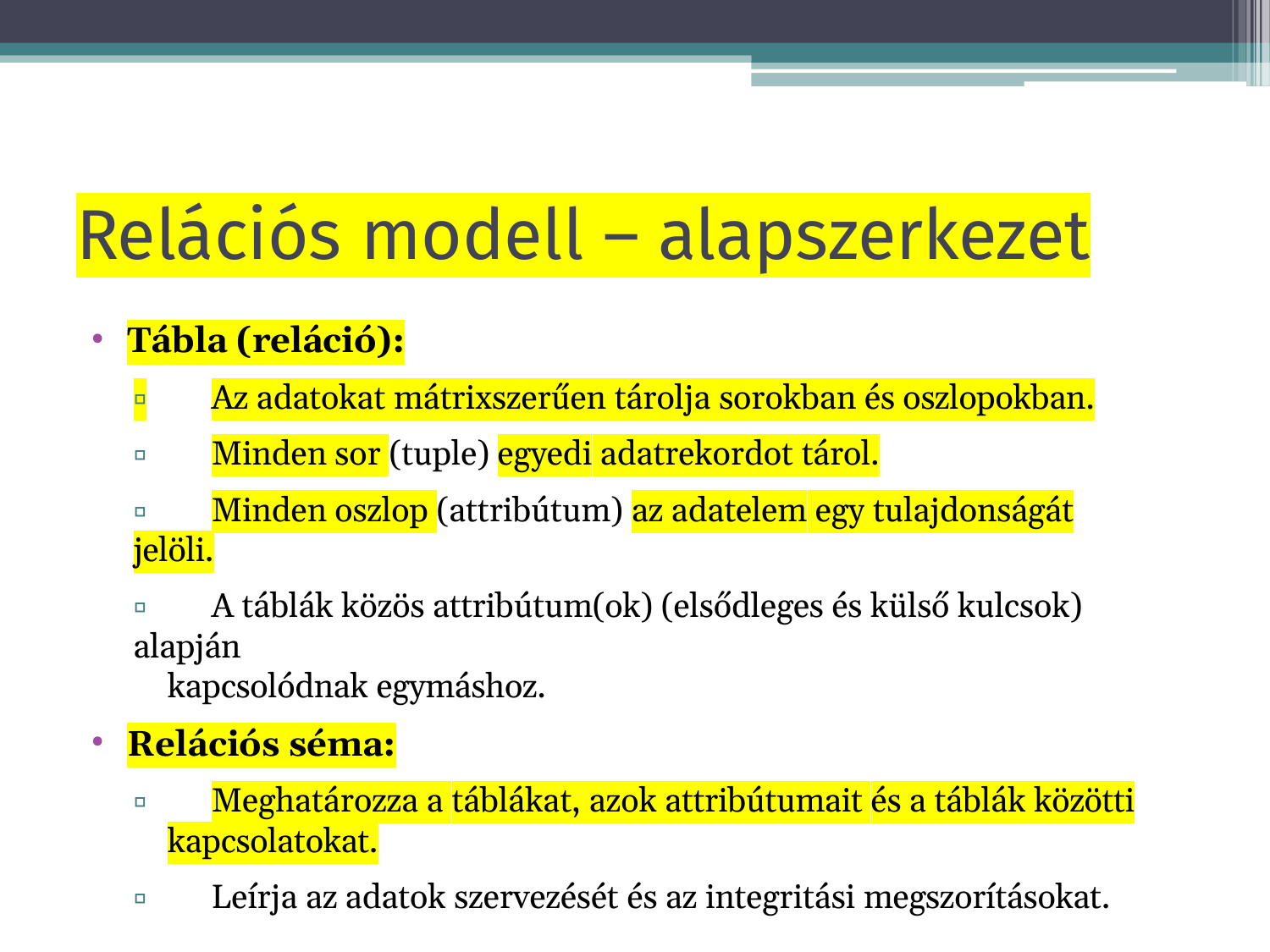

# Relációs modell – alapszerkezet
Tábla (reláció):
▫	Az adatokat mátrixszerűen tárolja sorokban és oszlopokban.
▫	Minden sor (tuple) egyedi adatrekordot tárol.
▫	Minden oszlop (attribútum) az adatelem egy tulajdonságát jelöli.
▫	A táblák közös attribútum(ok) (elsődleges és külső kulcsok) alapján
kapcsolódnak egymáshoz.
Relációs séma:
▫	Meghatározza a táblákat, azok attribútumait és a táblák közötti
kapcsolatokat.
▫	Leírja az adatok szervezését és az integritási megszorításokat.